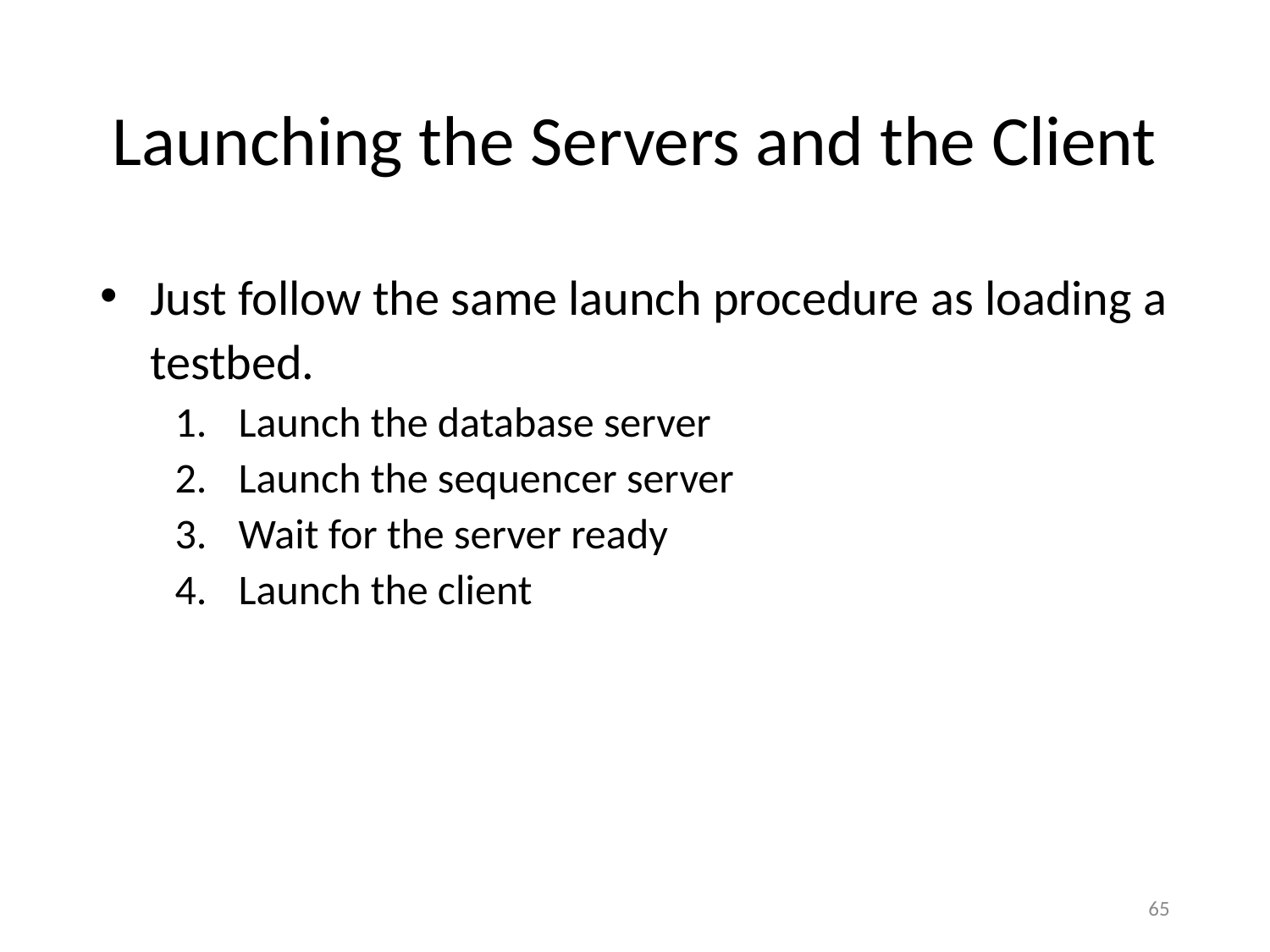

# Launching the Servers and the Client
Just follow the same launch procedure as loading a testbed.
Launch the database server
Launch the sequencer server
Wait for the server ready
Launch the client
65